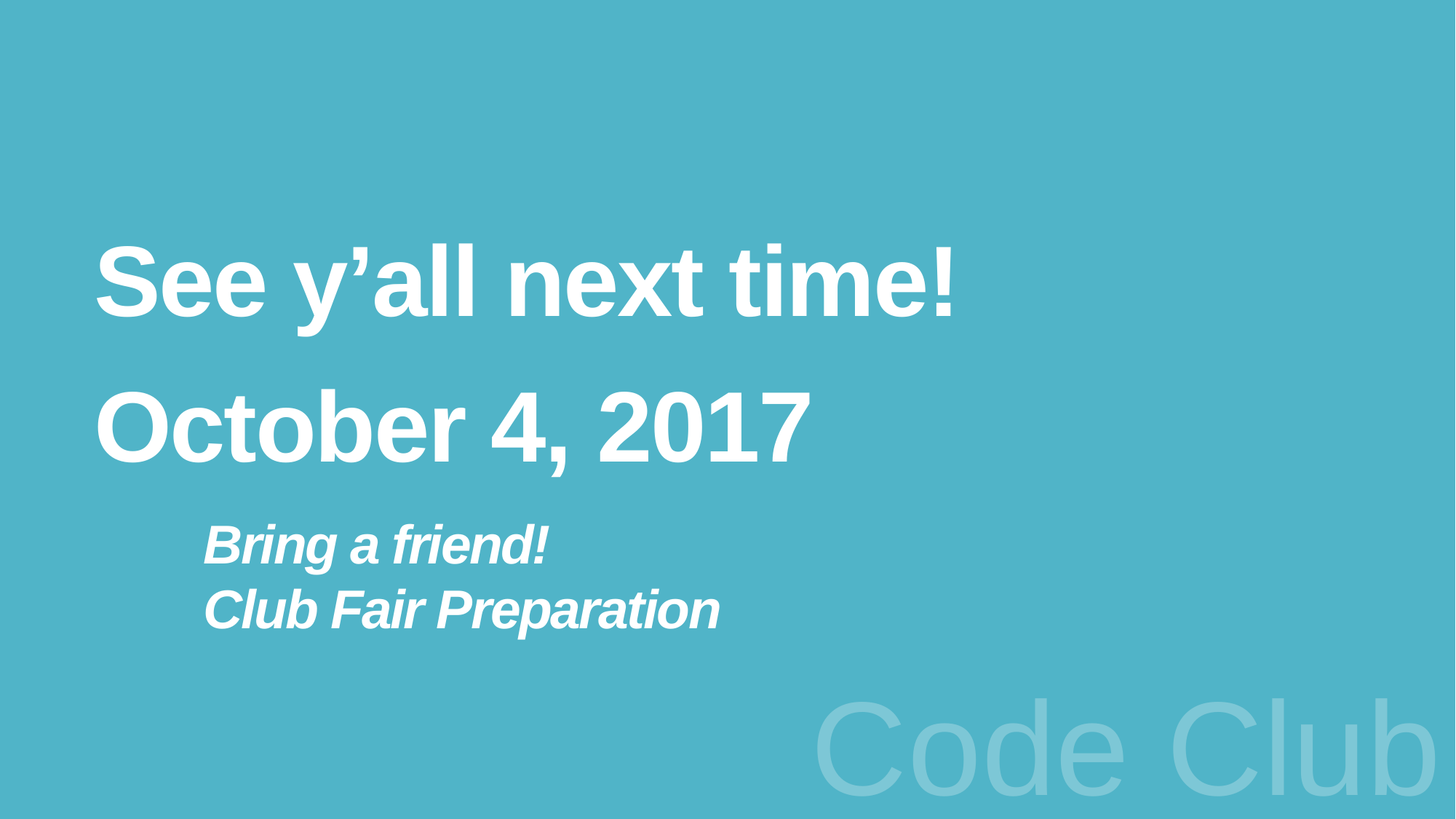

# See y’all next time! October 4, 2017 Bring a friend! Club Fair Preparation